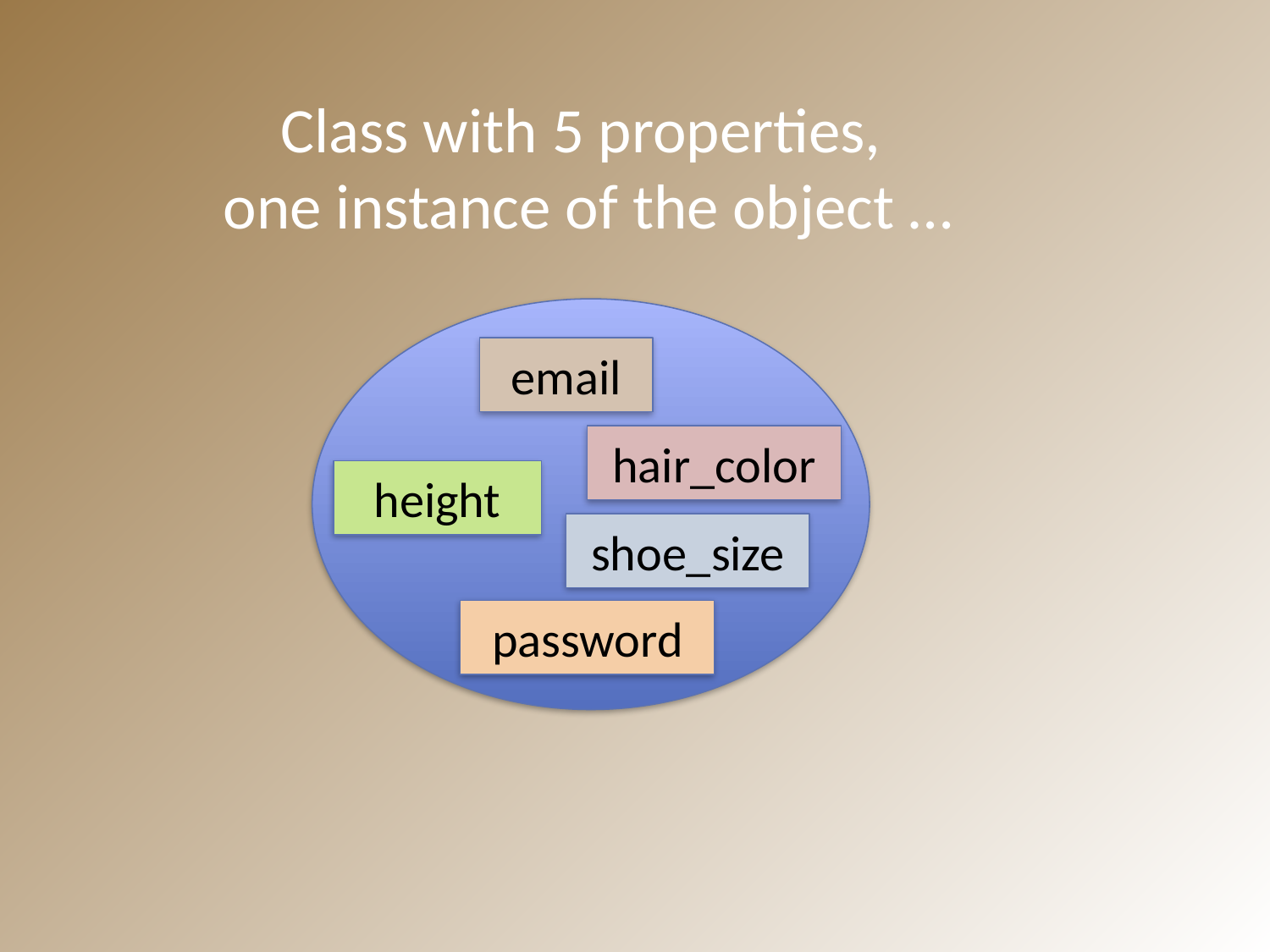

Class with 5 properties,
one instance of the object …

email
hair_color
height
shoe_size
password